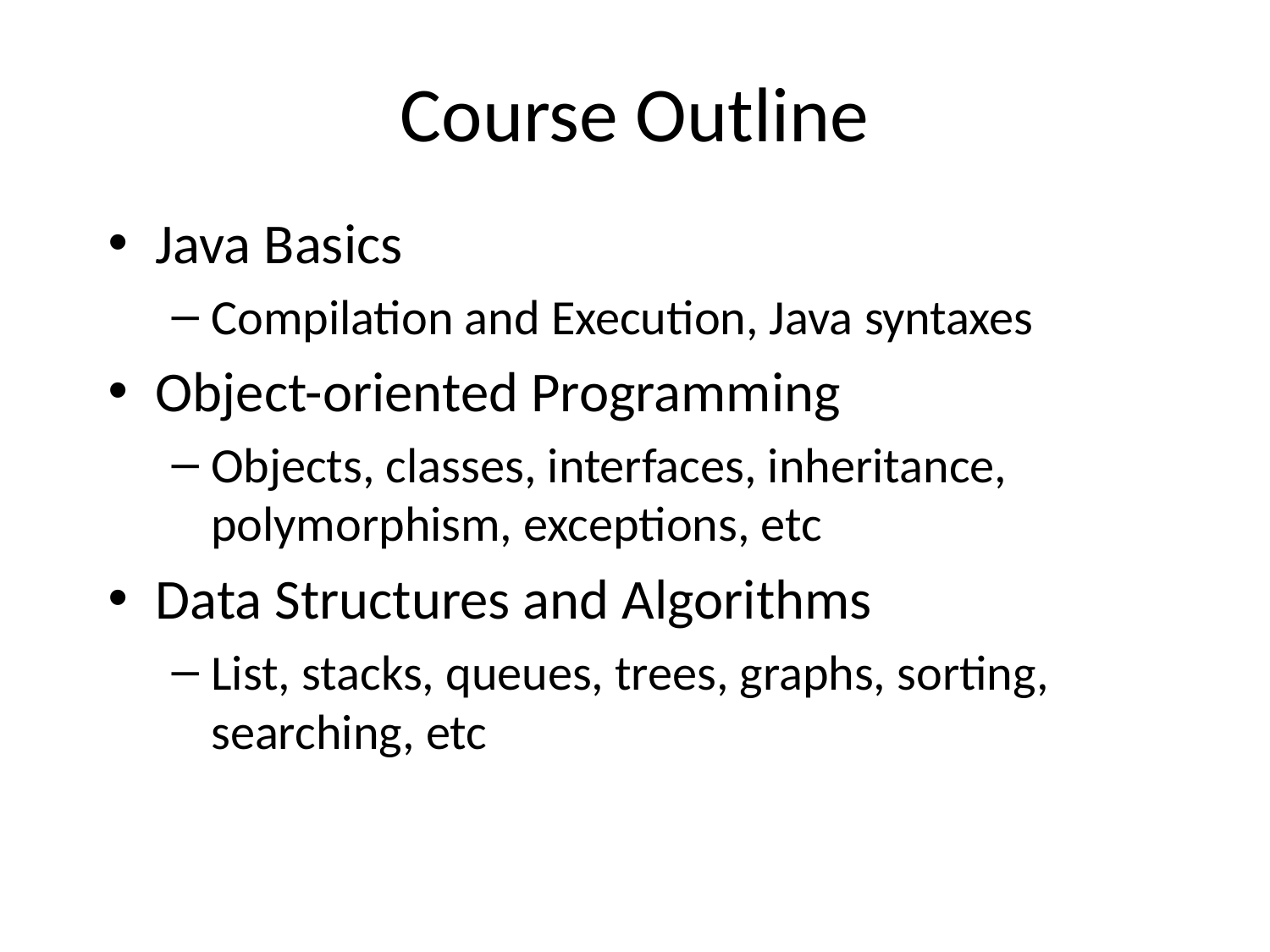

# Course Outline
Java Basics
Compilation and Execution, Java syntaxes
Object-oriented Programming
Objects, classes, interfaces, inheritance, polymorphism, exceptions, etc
Data Structures and Algorithms
List, stacks, queues, trees, graphs, sorting, searching, etc